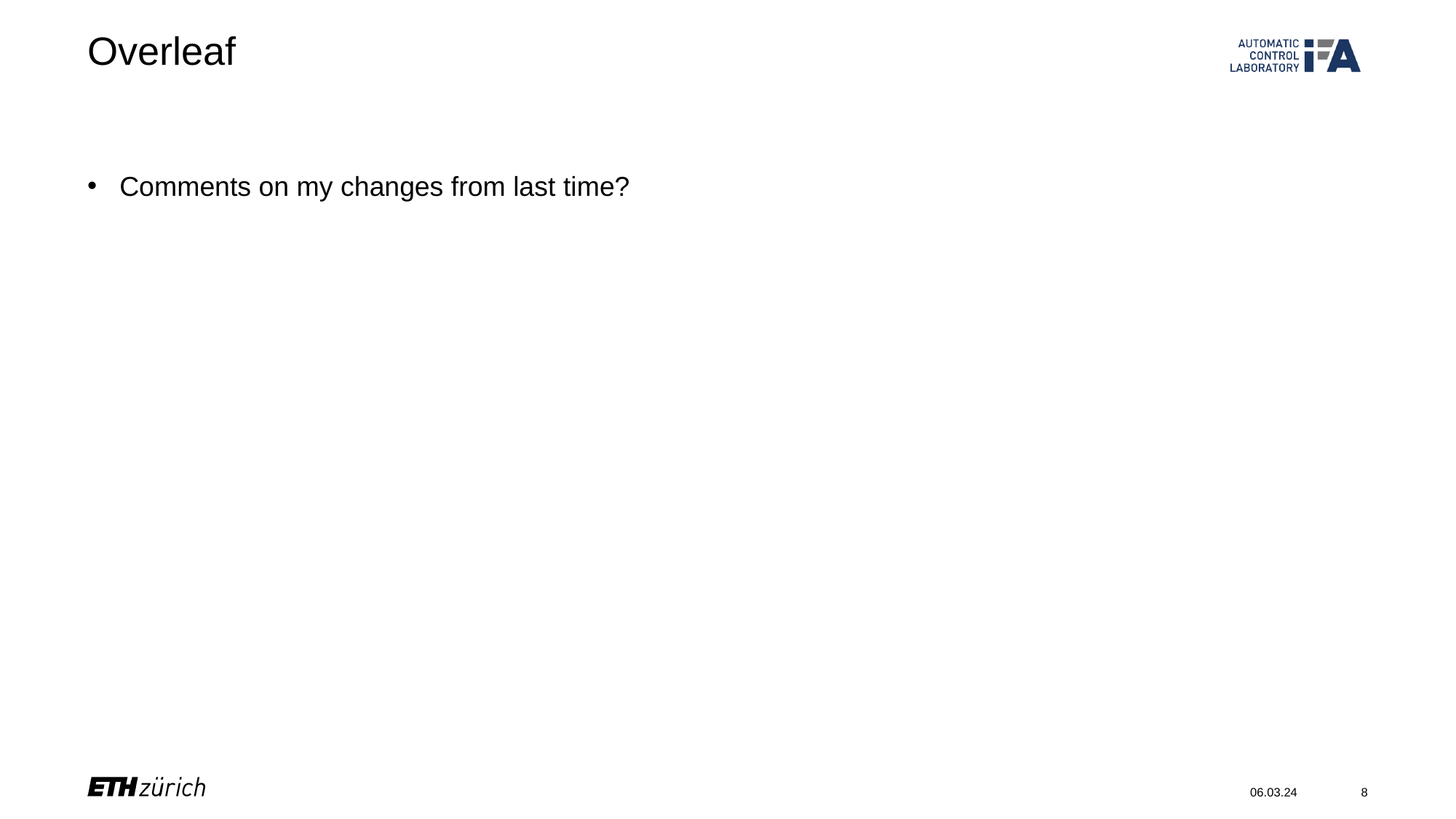

# Overleaf
Comments on my changes from last time?
06.03.24
8